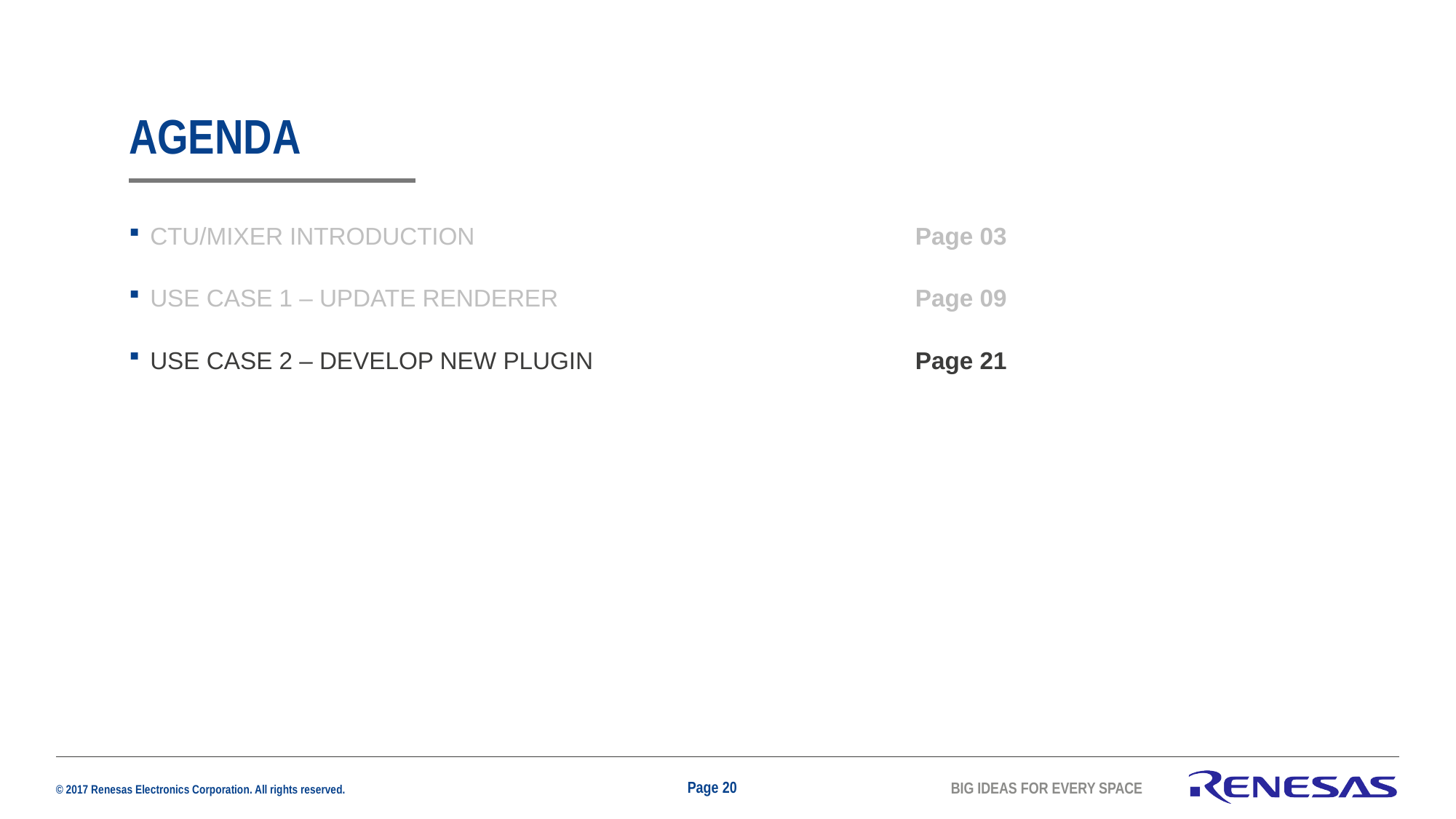

# Agenda
CTU/MIXER INTRODUCTION	Page 03
USE CASE 1 – UPDATE RENDERER	Page 09
USE CASE 2 – DEVELOP NEW PLUGIN	Page 21
Page 20